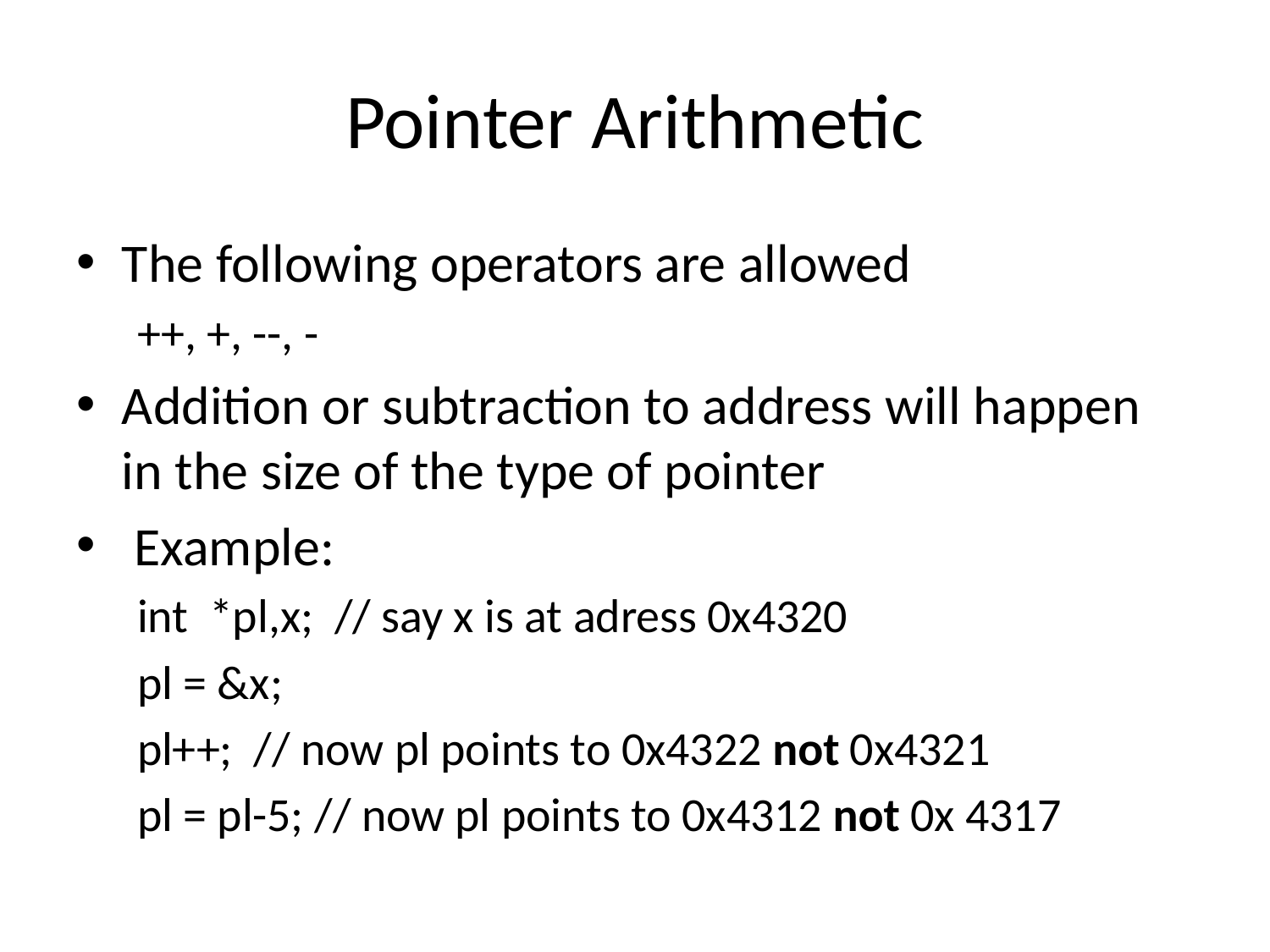

# Pointer Arithmetic
The following operators are allowed
++, +, --, -
Addition or subtraction to address will happen in the size of the type of pointer
 Example:
int  *pl,x;  // say x is at adress 0x4320
pl = &x;
pl++;  // now pl points to 0x4322 not 0x4321
pl = pl-5; // now pl points to 0x4312 not 0x 4317